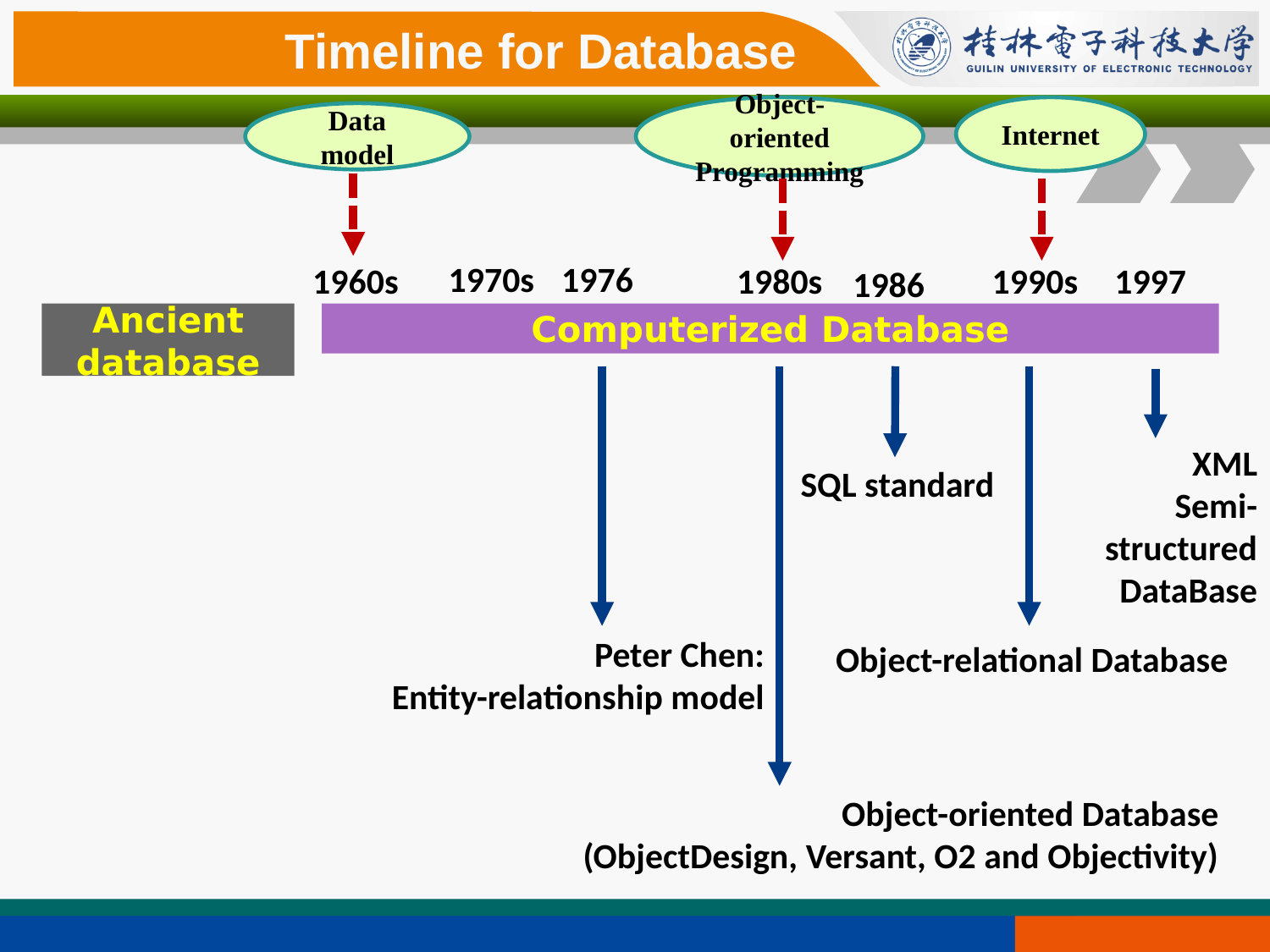

Timeline for Database
Object-oriented
Programming
Internet
Data model
1970s
1976
1960s
1990s
1980s
1997
1986
Ancient database
Computerized Database
XML
Semi-structured DataBase
SQL standard
Peter Chen:
Entity-relationship model
Object-relational Database
Object-oriented Database
(ObjectDesign, Versant, O2 and Objectivity)